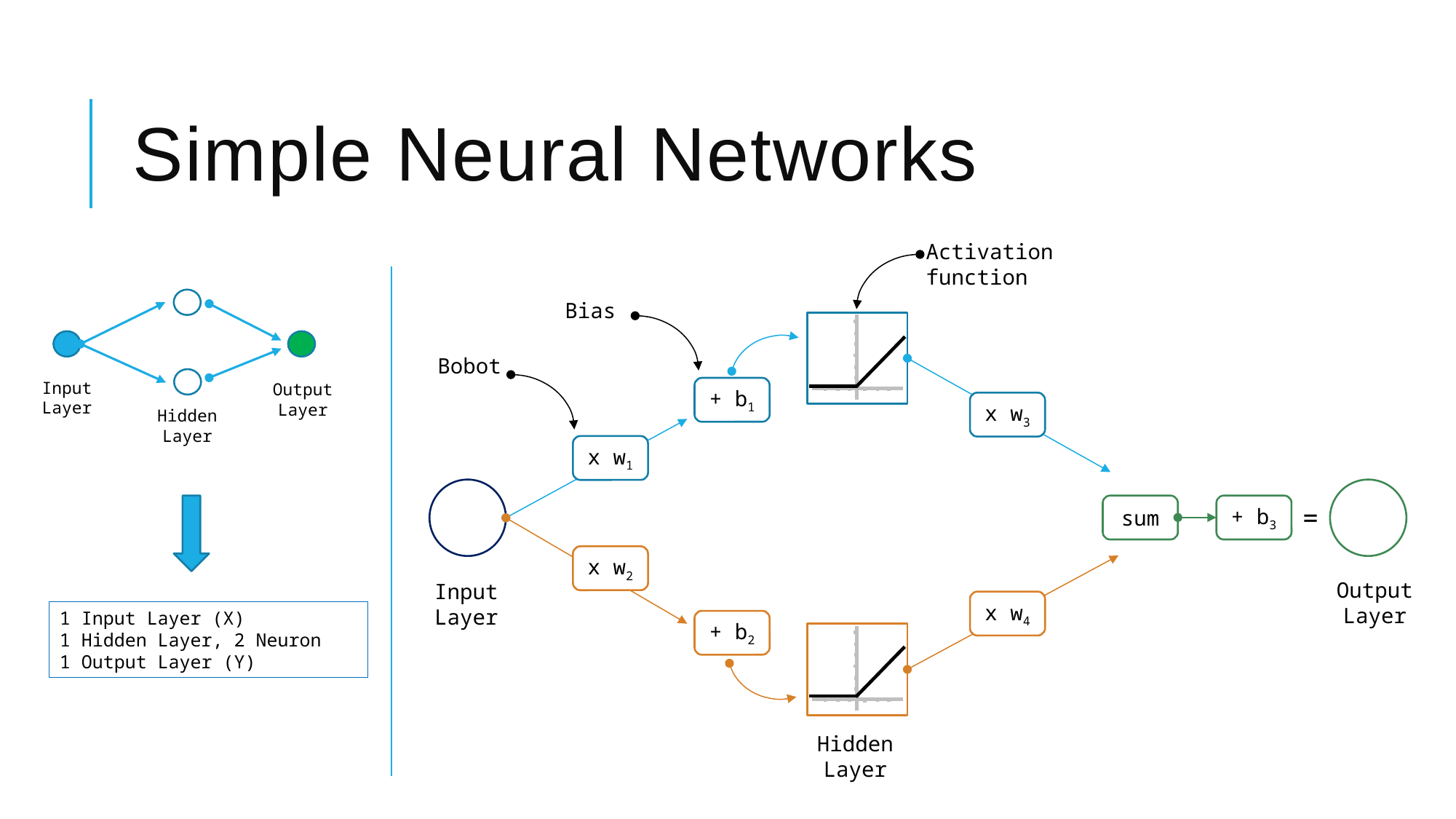

# Simple Neural Networks
Activation function

Input Layer
Output Layer
Hidden Layer
Bias

Bobot

+ b1
x w3
x w1

sum
+ b3
=
x w2
Output Layer
Input Layer
x w4

1 Input Layer (X)
1 Hidden Layer, 2 Neuron
1 Output Layer (Y)
+ b2

Hidden Layer